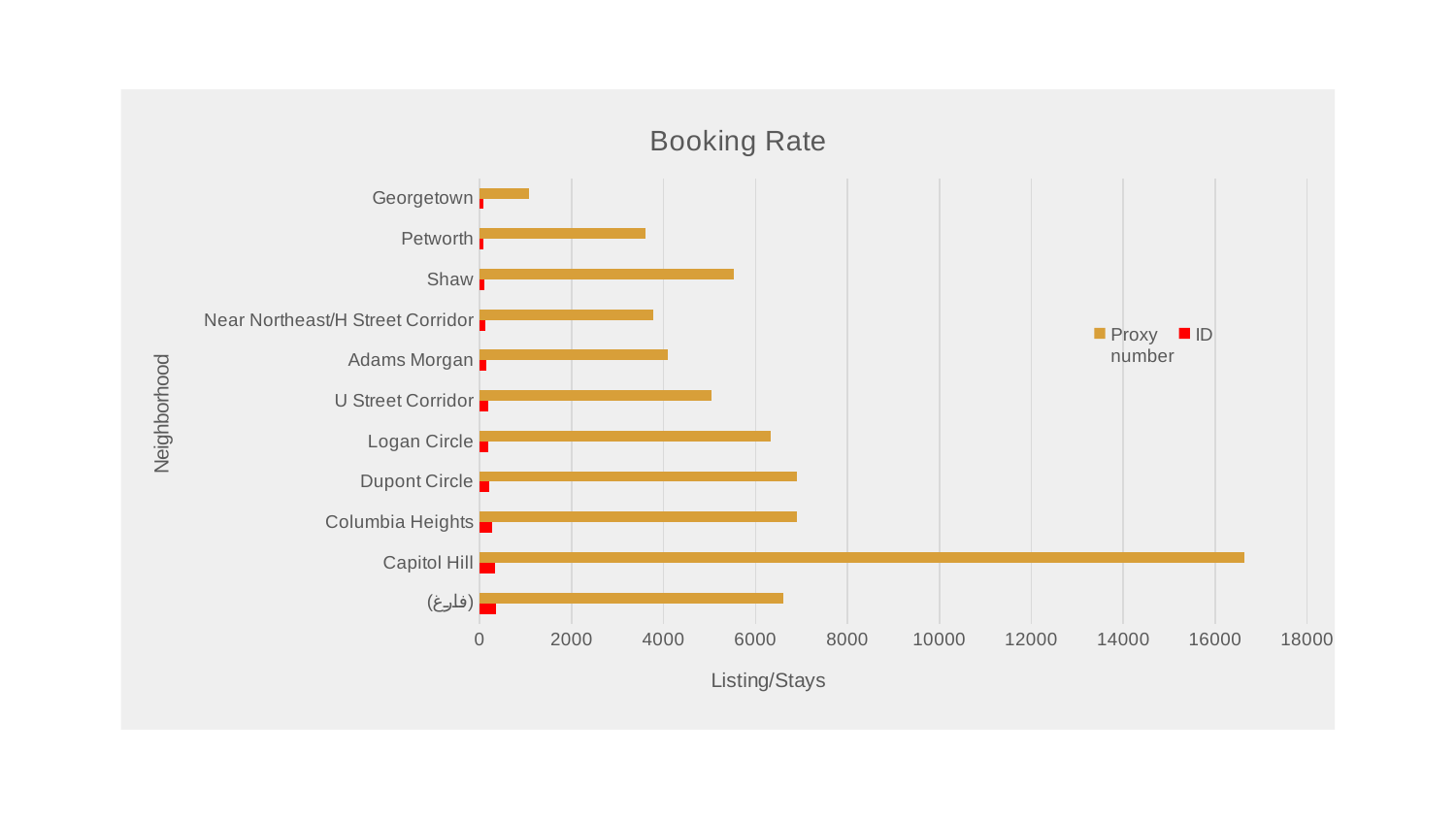

### Chart: Booking Rate

| Category |  |  |
|---|---|---|
| (فارغ) | 353.0 | 6612.0 |
| Capitol Hill | 339.0 | 16634.0 |
| Columbia Heights | 273.0 | 6910.0 |
| Dupont Circle | 201.0 | 6898.0 |
| Logan Circle | 194.0 | 6334.0 |
| U Street Corridor | 185.0 | 5046.0 |
| Adams Morgan | 149.0 | 4100.0 |
| Near Northeast/H Street Corridor | 124.0 | 3776.0 |
| Shaw | 105.0 | 5538.0 |
| Petworth | 92.0 | 3614.0 |
| Georgetown | 91.0 | 1082.0 |